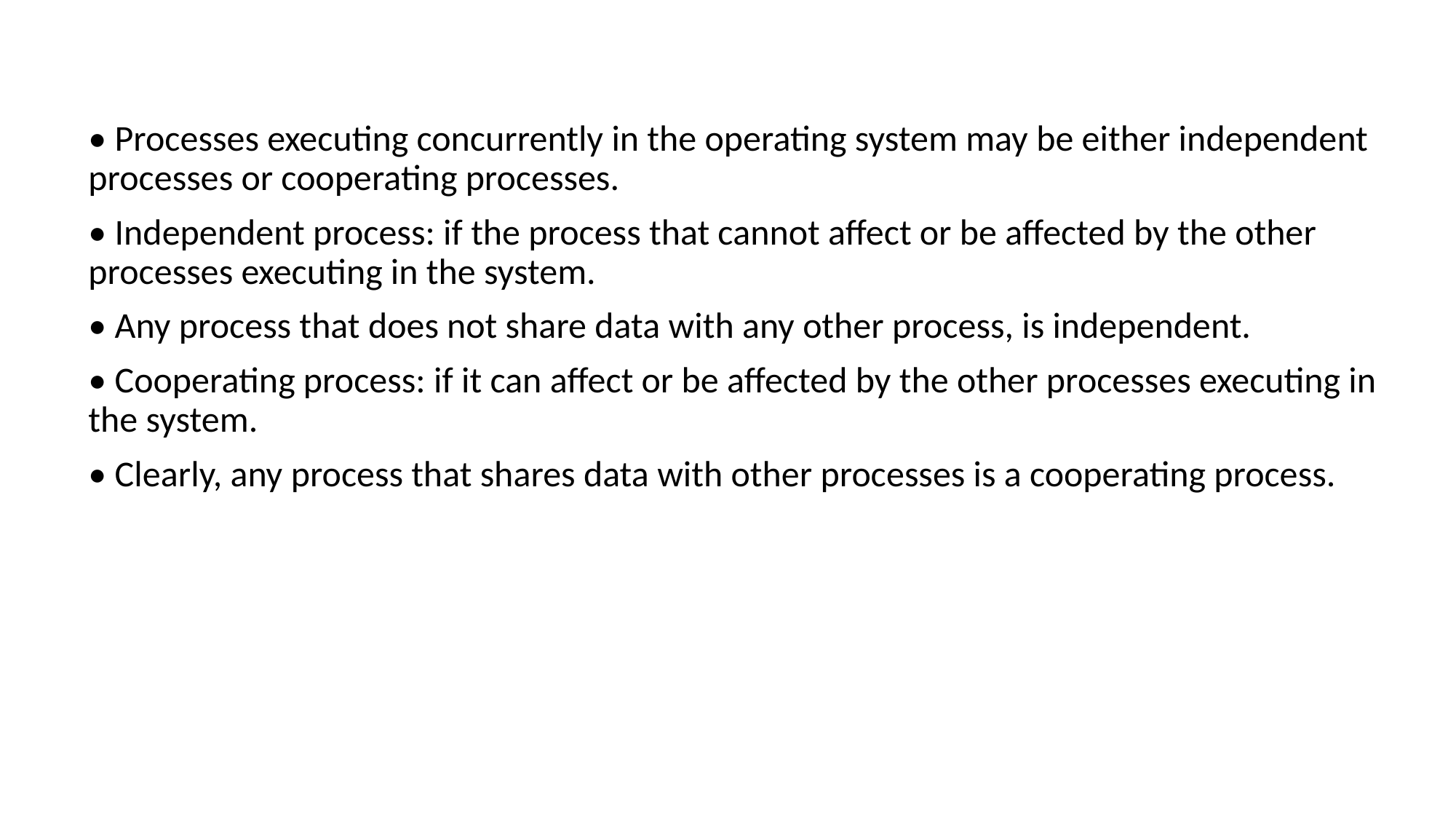

• Processes executing concurrently in the operating system may be either independent processes or cooperating processes.
• Independent process: if the process that cannot affect or be affected by the other processes executing in the system.
• Any process that does not share data with any other process, is independent.
• Cooperating process: if it can affect or be affected by the other processes executing in the system.
• Clearly, any process that shares data with other processes is a cooperating process.